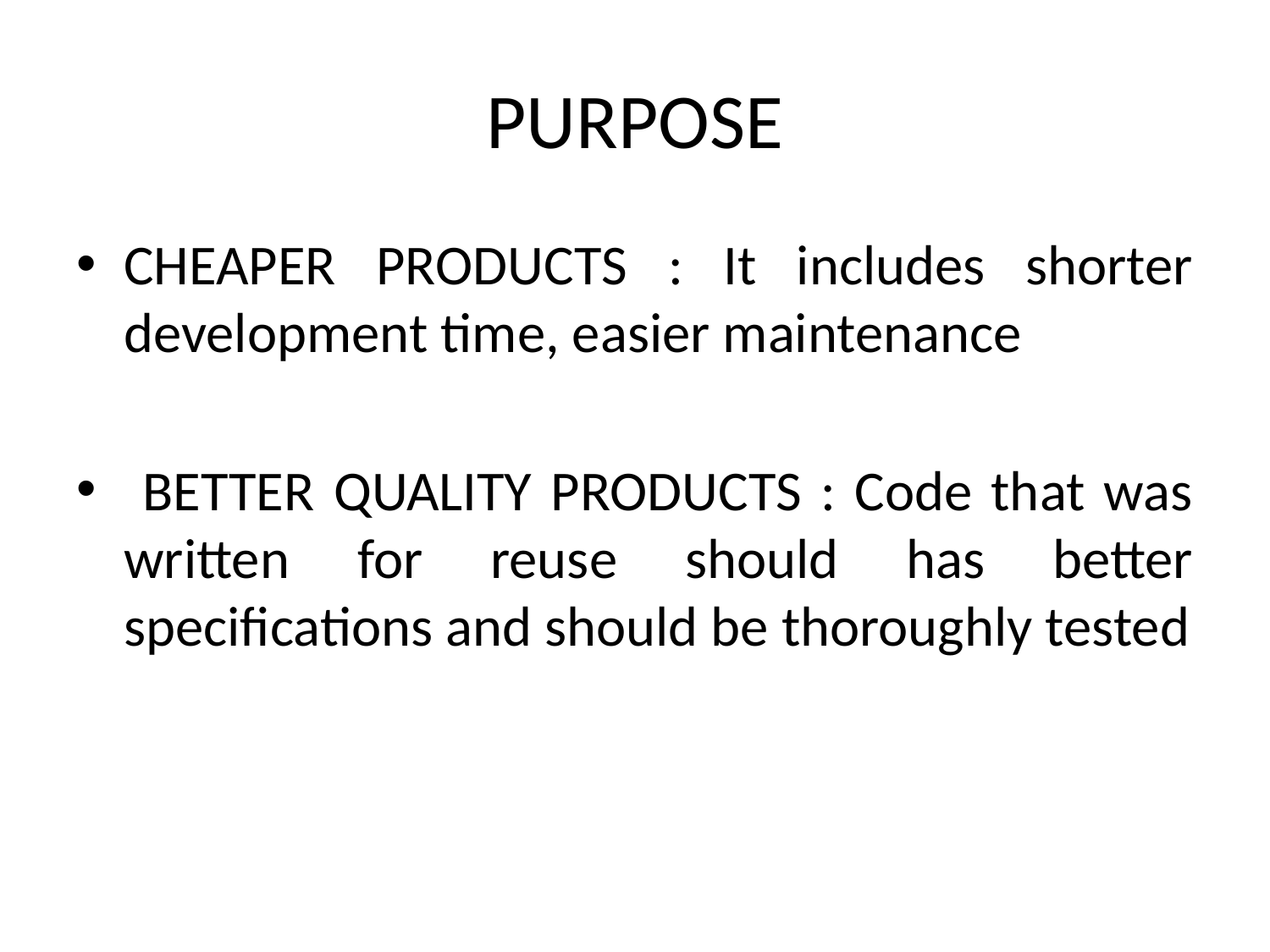

# PURPOSE
CHEAPER PRODUCTS : It includes shorter development time, easier maintenance

 BETTER QUALITY PRODUCTS : Code that was written for reuse should has better specifications and should be thoroughly tested